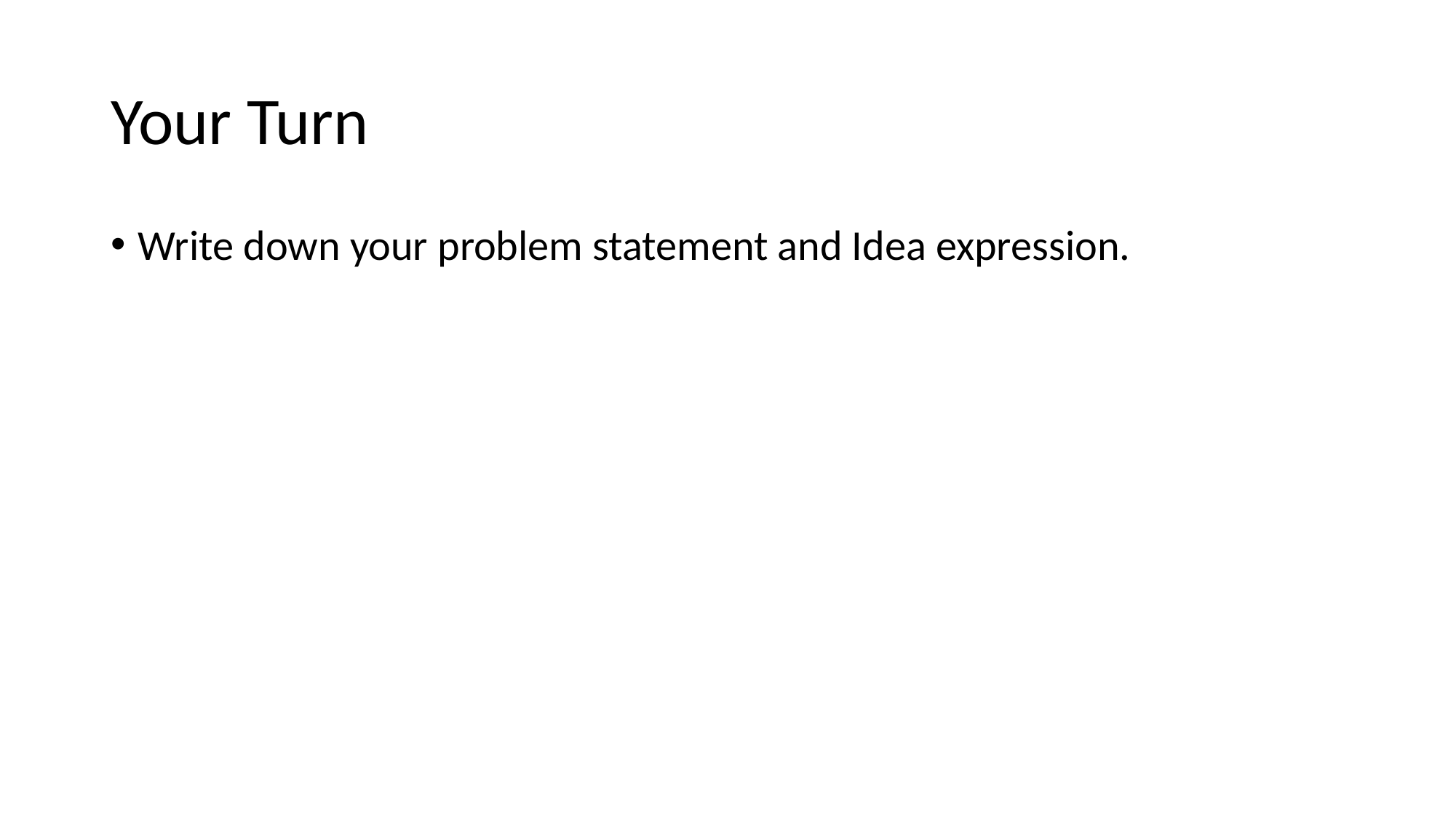

# Your Turn
Write down your problem statement and Idea expression.